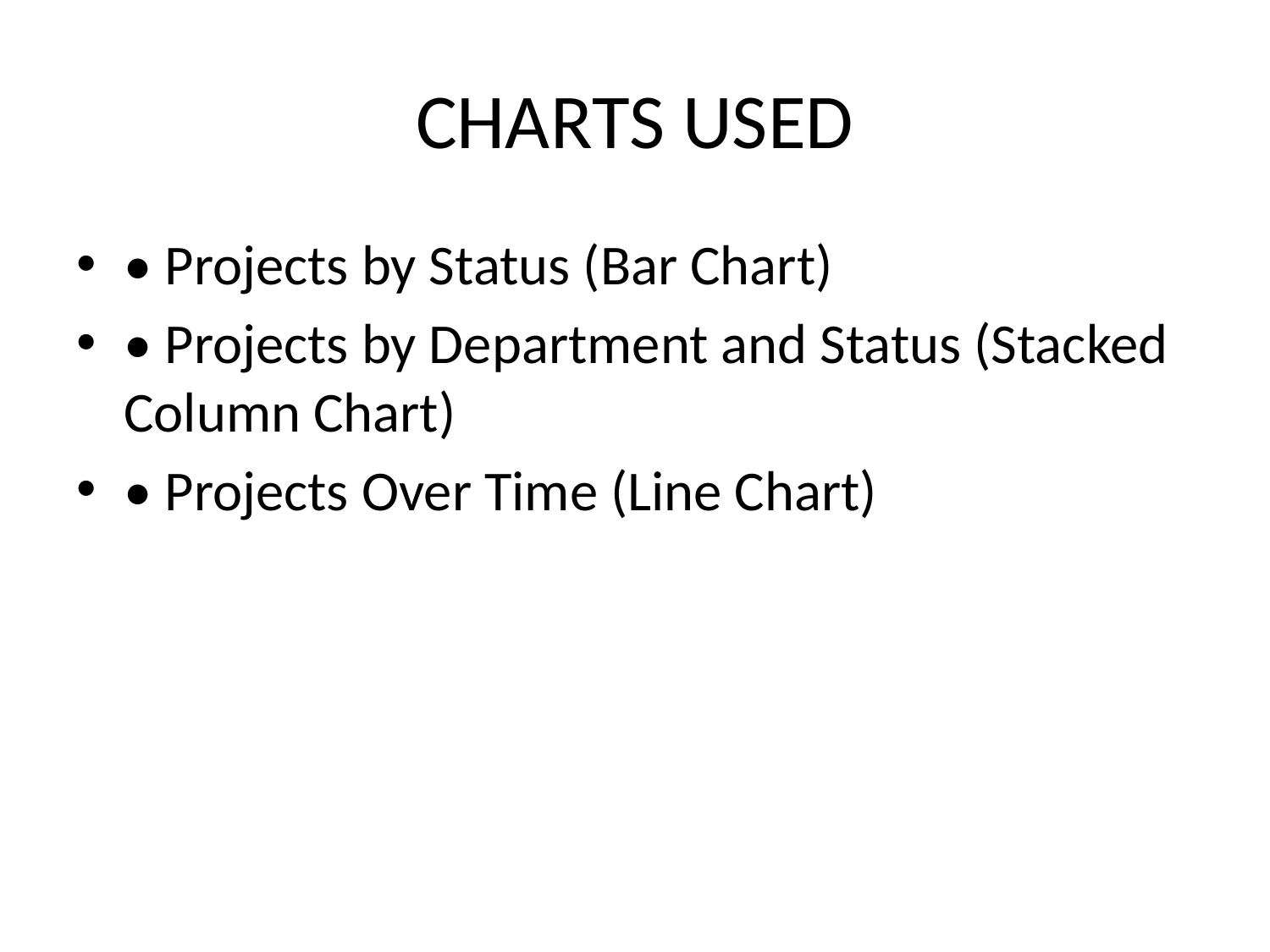

# CHARTS USED
• Projects by Status (Bar Chart)
• Projects by Department and Status (Stacked Column Chart)
• Projects Over Time (Line Chart)